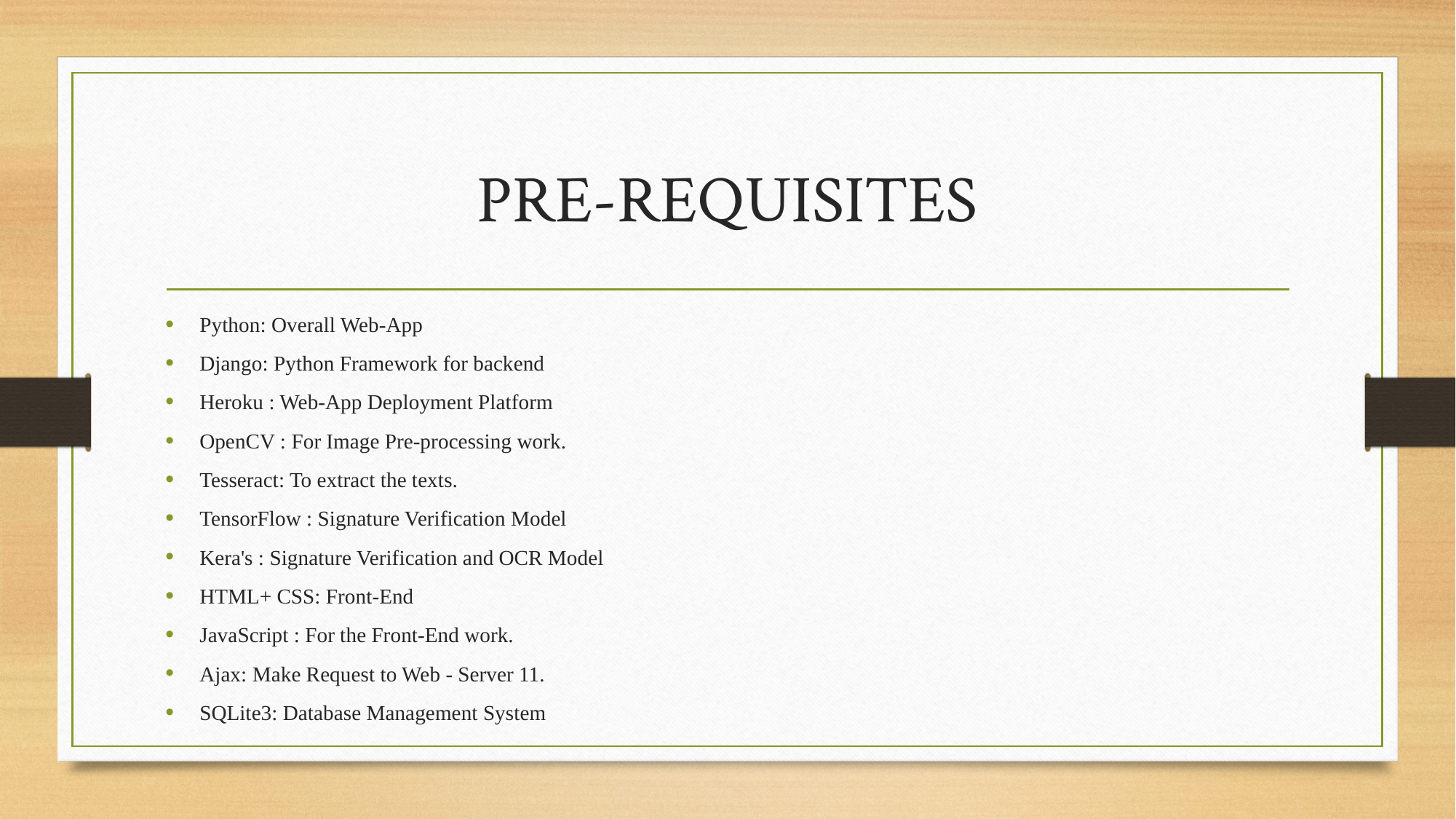

# PRE-REQUISITES
Python: Overall Web-App
Django: Python Framework for backend
Heroku : Web-App Deployment Platform
OpenCV : For Image Pre-processing work.
Tesseract: To extract the texts.
TensorFlow : Signature Verification Model
Kera's : Signature Verification and OCR Model
HTML+ CSS: Front-End
JavaScript : For the Front-End work.
Ajax: Make Request to Web - Server 11.
SQLite3: Database Management System